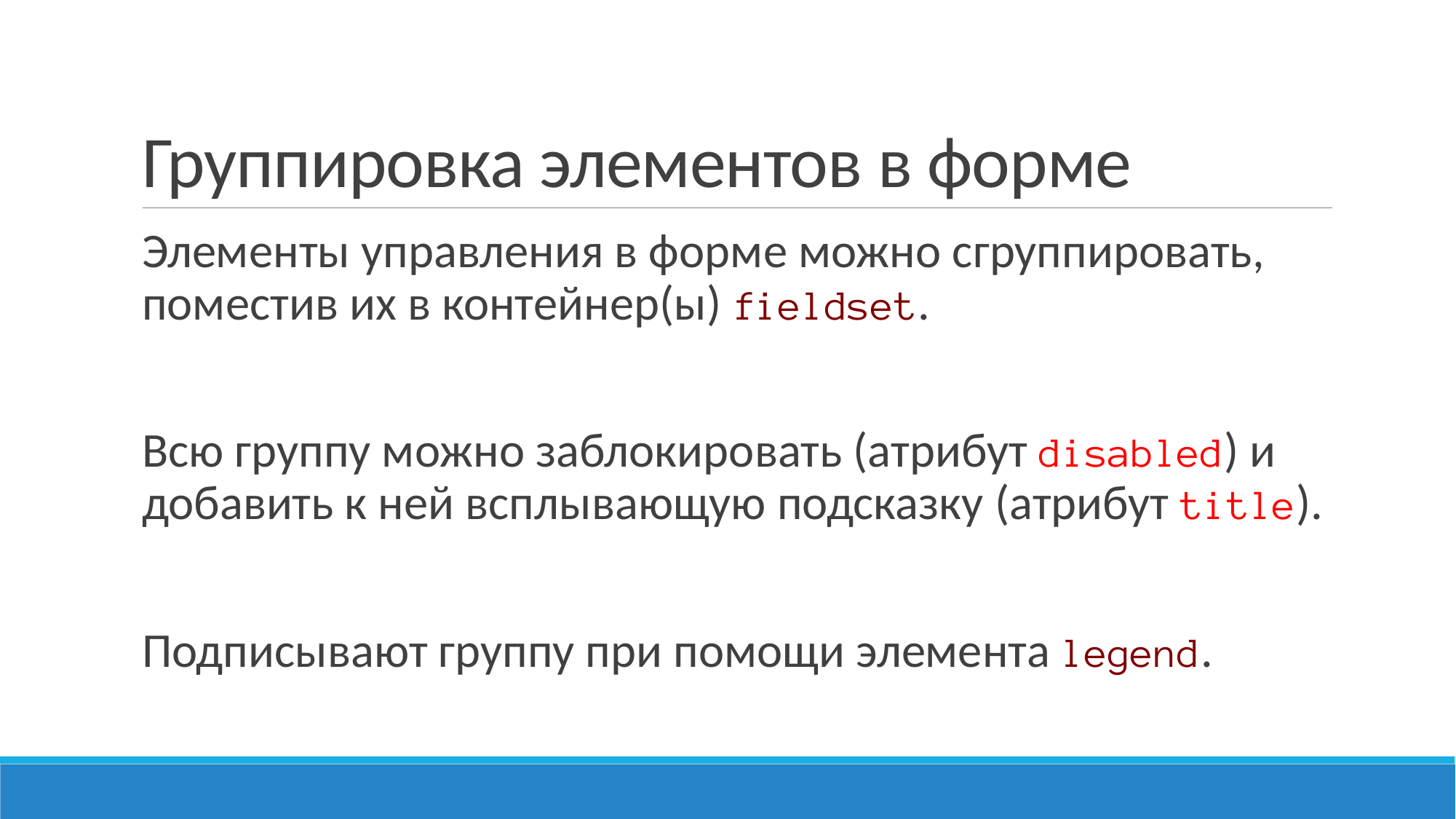

# Группировка элементов в форме
Элементы управления в форме можно сгруппировать, поместив их в контейнер(ы) fieldset.

Всю группу можно заблокировать (атрибут disabled) и добавить к ней всплывающую подсказку (атрибут title).

Подписывают группу при помощи элемента legend.